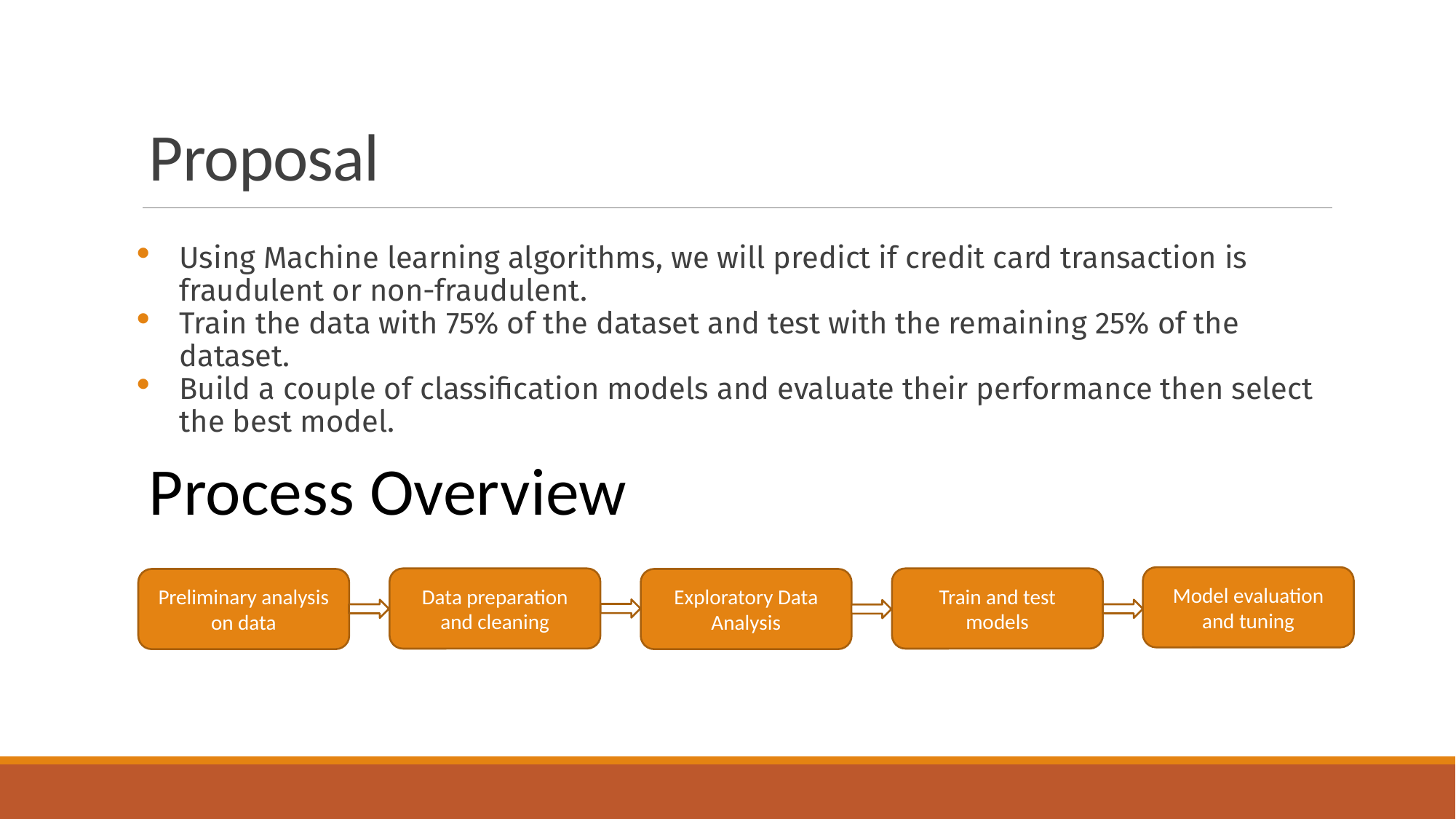

# Proposal
Using Machine learning algorithms, we will predict if credit card transaction is fraudulent or non-fraudulent.
Train the data with 75% of the dataset and test with the remaining 25% of the dataset.
Build a couple of classification models and evaluate their performance then select the best model.
Process Overview
Model evaluation and tuning
Data preparation and cleaning
Train and test models
Preliminary analysis on data
Exploratory Data Analysis